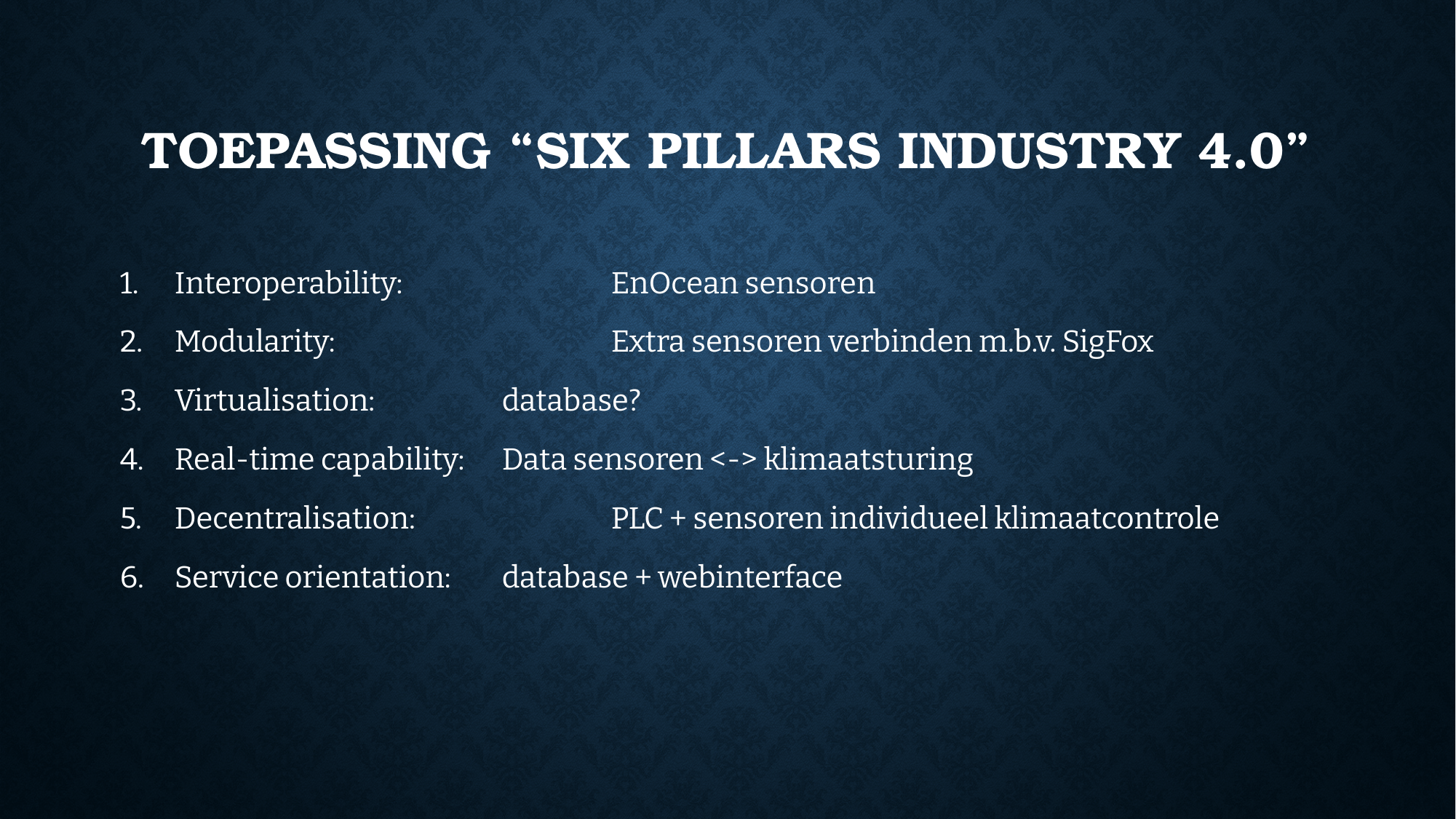

# Toepassing “six pillars industry 4.0”
Interoperability: 		EnOcean sensoren
Modularity:			Extra sensoren verbinden m.b.v. SigFox
Virtualisation:		database?
Real-time capability:	Data sensoren <-> klimaatsturing
Decentralisation:		PLC + sensoren individueel klimaatcontrole
Service orientation:	database + webinterface